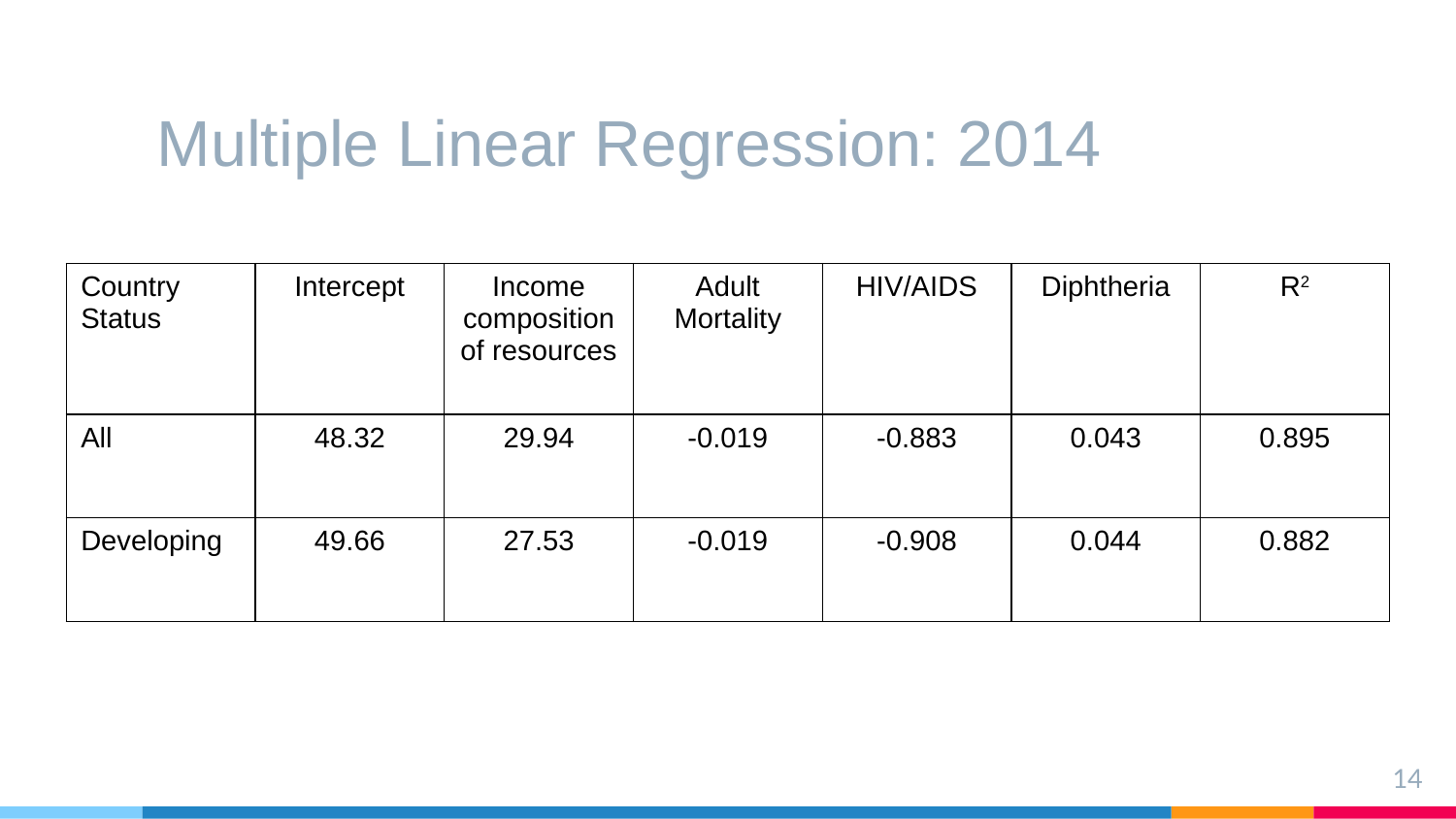

Multiple Linear Regression: 2014
| Country Status | Intercept | Income composition of resources | Adult Mortality | HIV/AIDS | Diphtheria | R2 |
| --- | --- | --- | --- | --- | --- | --- |
| All | 48.32 | 29.94 | -0.019 | -0.883 | 0.043 | 0.895 |
| Developing | 49.66 | 27.53 | -0.019 | -0.908 | 0.044 | 0.882 |
14